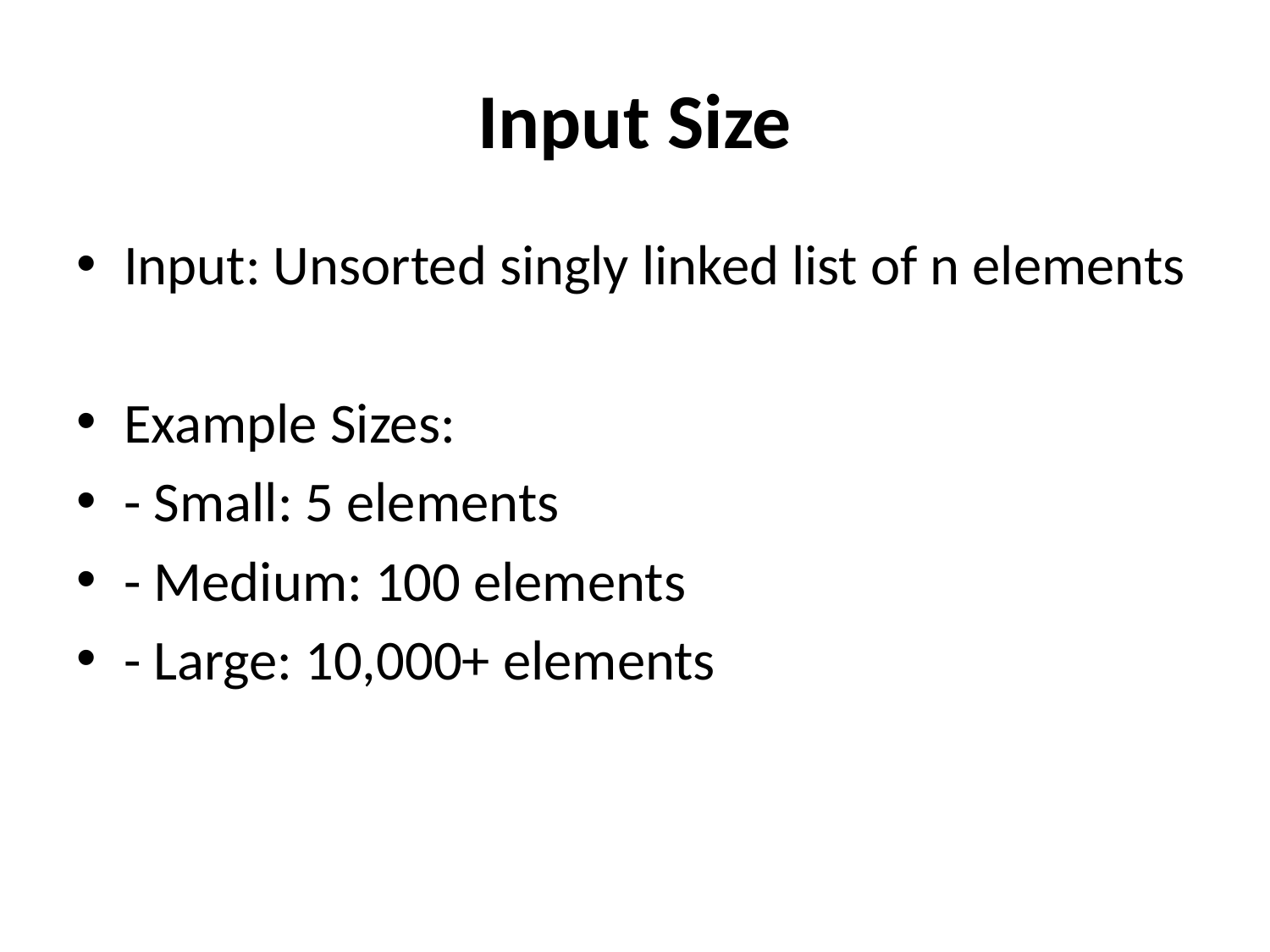

# Input Size
Input: Unsorted singly linked list of n elements

Example Sizes:
- Small: 5 elements
- Medium: 100 elements
- Large: 10,000+ elements